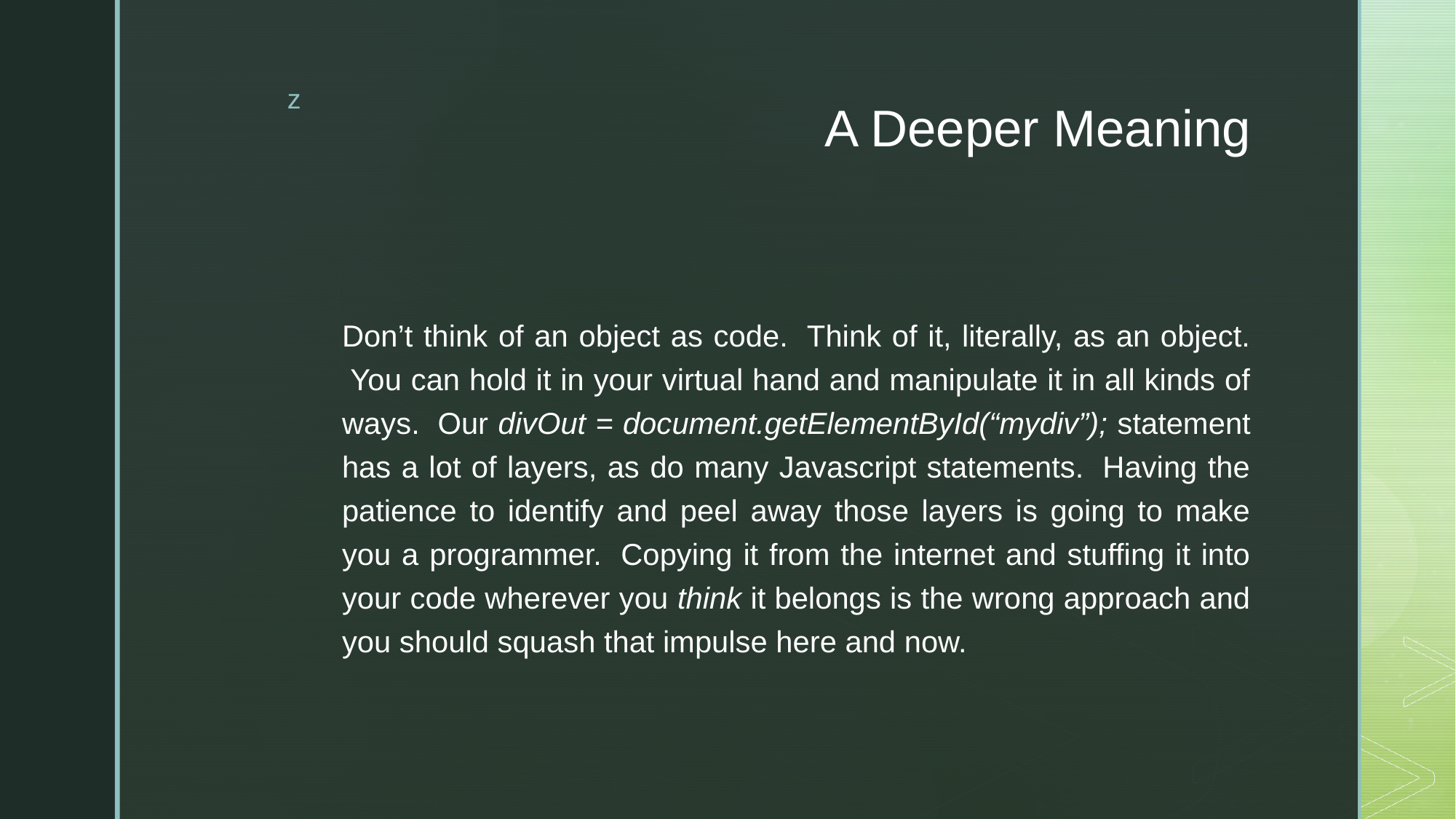

# A Deeper Meaning
Don’t think of an object as code.  Think of it, literally, as an object.  You can hold it in your virtual hand and manipulate it in all kinds of ways.  Our divOut = document.getElementById(“mydiv”); statement has a lot of layers, as do many Javascript statements.  Having the patience to identify and peel away those layers is going to make you a programmer.  Copying it from the internet and stuffing it into your code wherever you think it belongs is the wrong approach and you should squash that impulse here and now.